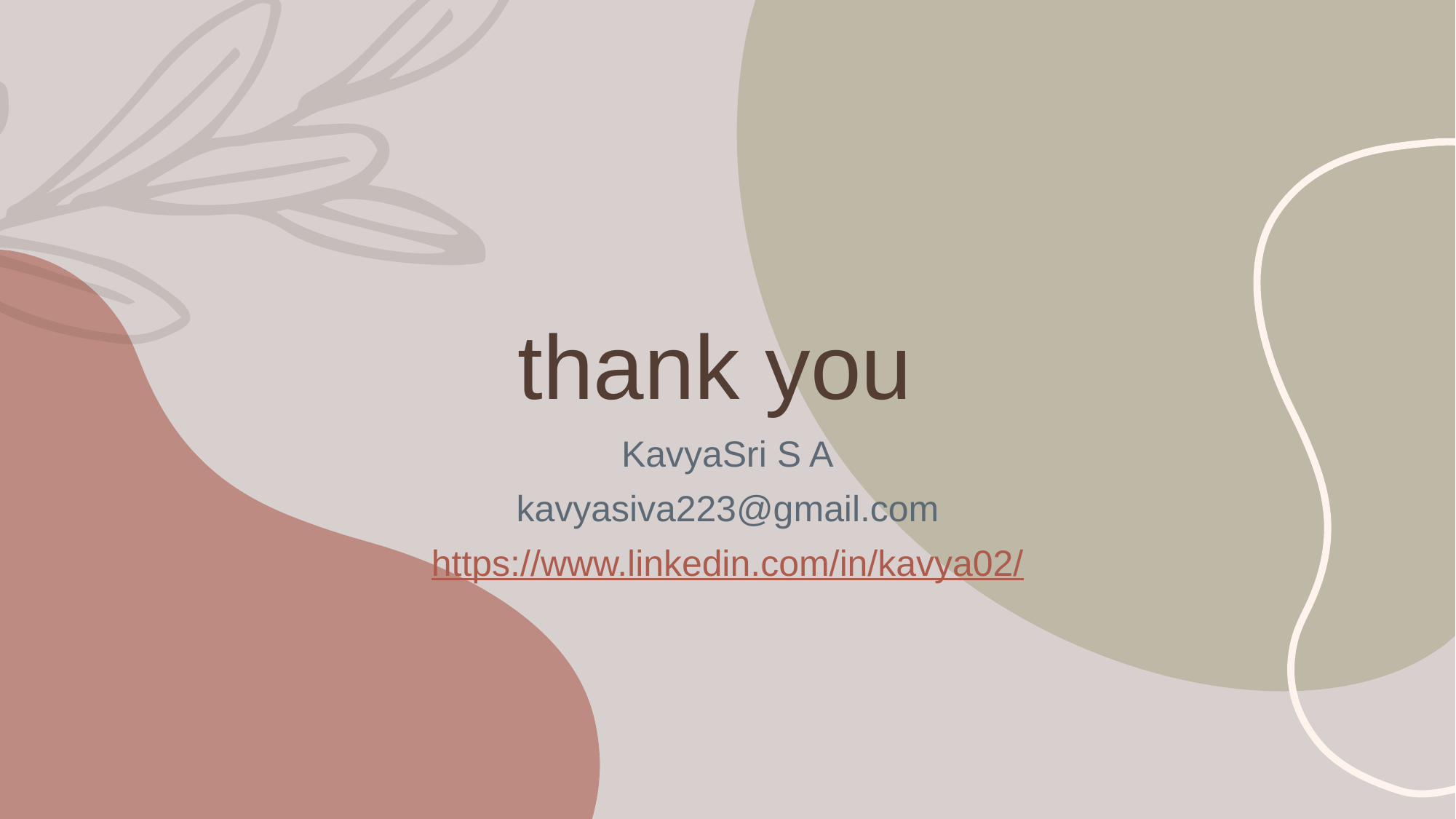

# thank you
KavyaSri S A
kavyasiva223@gmail.com
https://www.linkedin.com/in/kavya02/